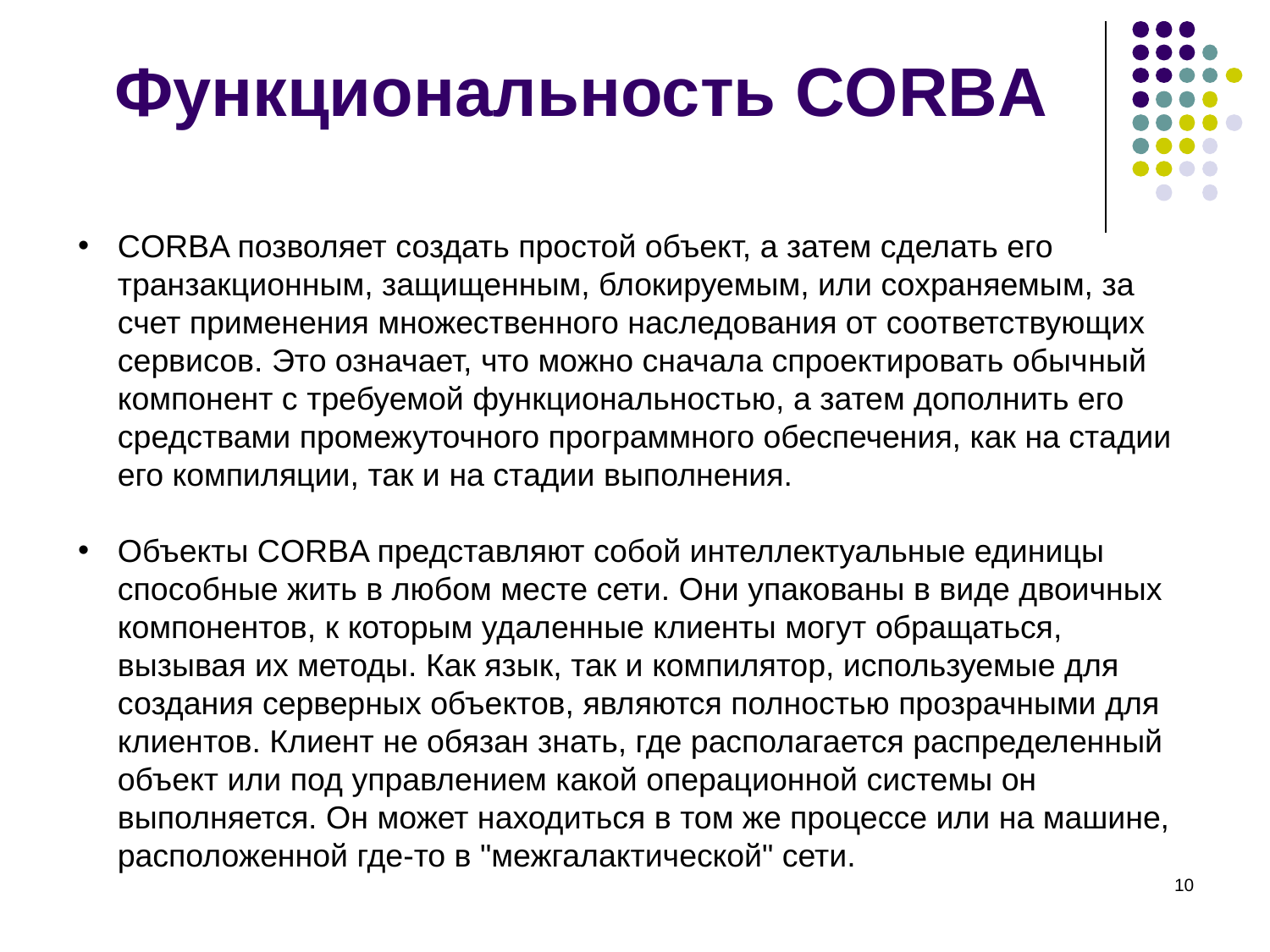

# Функциональность CORBA
CORBA позволяет создать простой объект, а затем сделать его транзакционным, защищенным, блокируемым, или сохраняемым, за счет применения множественного наследования от соответствующих сервисов. Это означает, что можно сначала спроектировать обыч­ный компонент с требуемой функциональностью, а затем дополнить его средствами промежуточного программного обеспечения, как на ста­дии его компиляции, так и на стадии выполнения.

Объекты CORBA представляют собой интеллектуальные единицы способные жить в любом месте сети. Они упакованы в виде двоичных компонентов, к которым удаленные клиенты могут обращаться, вызывая их методы. Как язык, так и компилятор, используемые для создания серверных объектов, являются полностью прозрачными для клиентов. Клиент не обязан знать, где располагается распределенный объект или под управлением какой операционной системы он выполняется. Он может находиться в том же процессе или на машине, расположенной где-то в "межгалактической" сети.
10